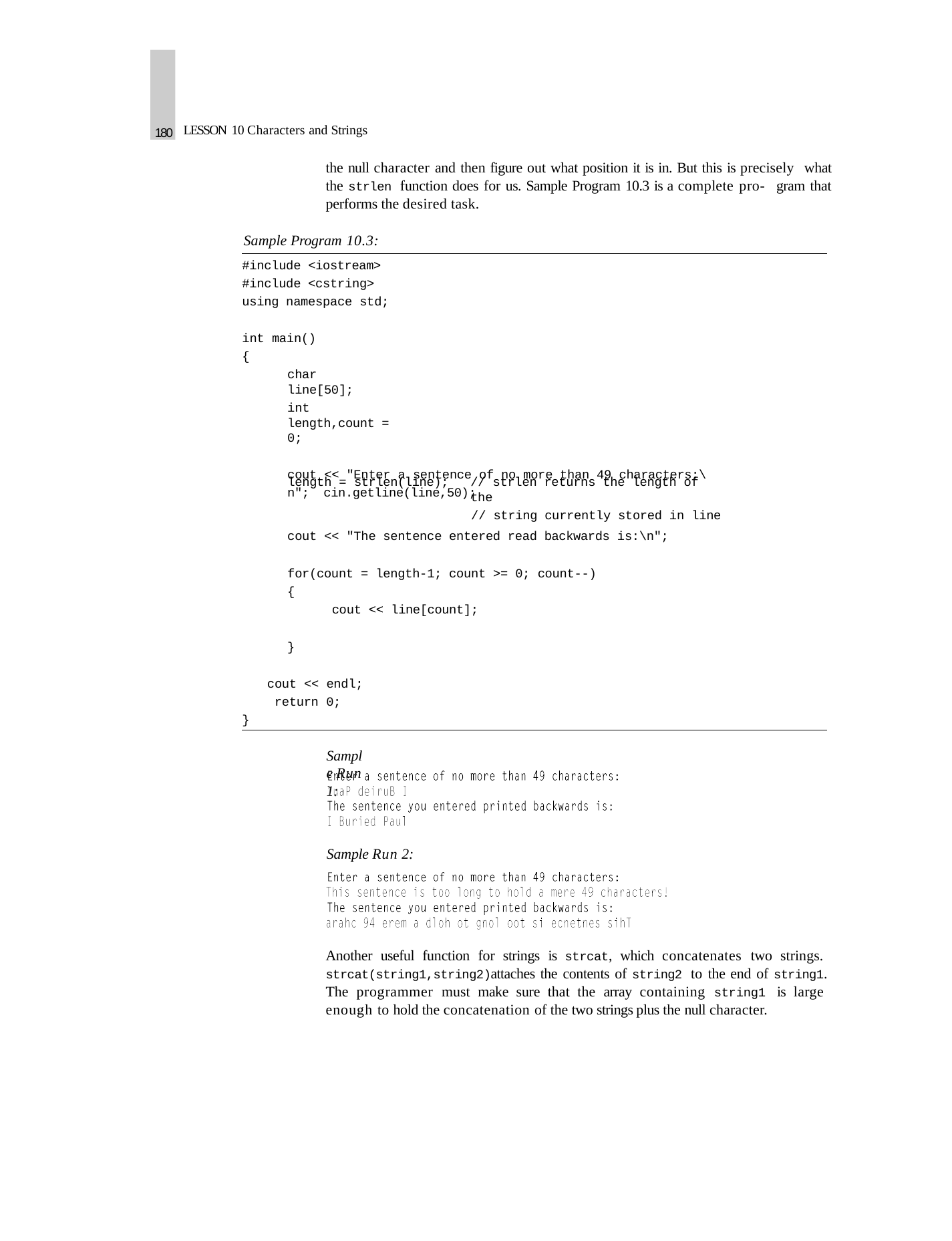

180
LESSON 10 Characters and Strings
the null character and then figure out what position it is in. But this is precisely  what the strlen function does for us. Sample Program 10.3 is a complete pro-  gram that performs the desired task.

Sample Program 10.3:
#include <iostream>  #include <cstring>  using namespace std;

int main()
{
char line[50];
int length,count = 0;

cout << "Enter a sentence of no more than 49 characters:\n";  cin.getline(line,50);

// strlen returns the length of the
// string currently stored in line
length = strlen(line);
cout << "The sentence entered read backwards is:\n";

for(count = length-1; count >= 0; count--)
{
cout << line[count];

}

cout << endl;  return 0;
}

Sample Run 1:

Sample Run 2:

Another useful function for strings is strcat, which concatenates two strings.  strcat(string1,string2)attaches the contents of string2 to the end of string1.  The programmer must make sure that the array containing string1 is large  enough to hold the concatenation of the two strings plus the null character.